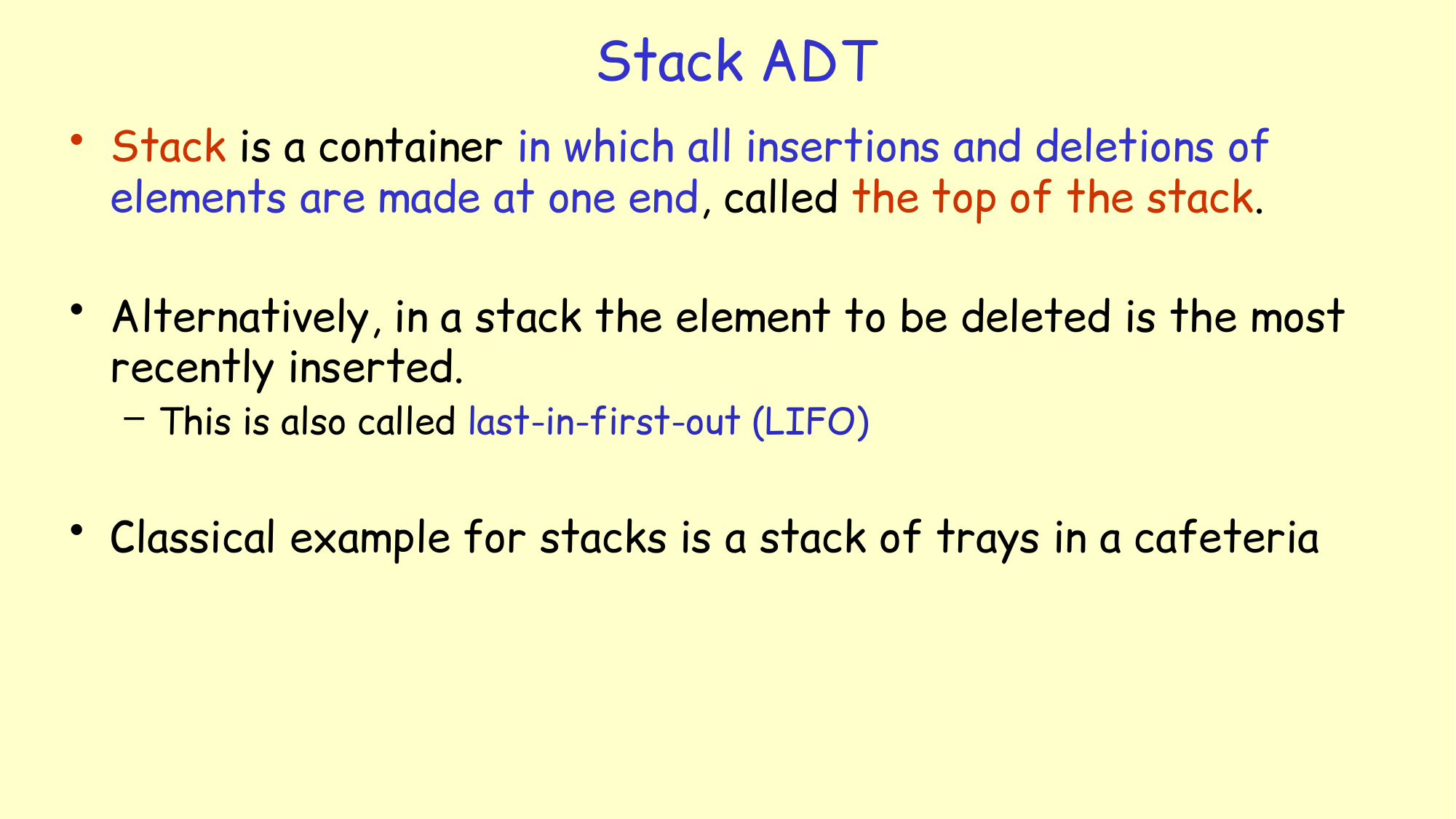

# Stack ADT
Stack is a container in which all insertions and deletions of elements are made at one end, called the top of the stack.

Alternatively, in a stack the element to be deleted is the most recently inserted.
This is also called last-in-first-out (LIFO)

Classical example for stacks is a stack of trays in a cafeteria